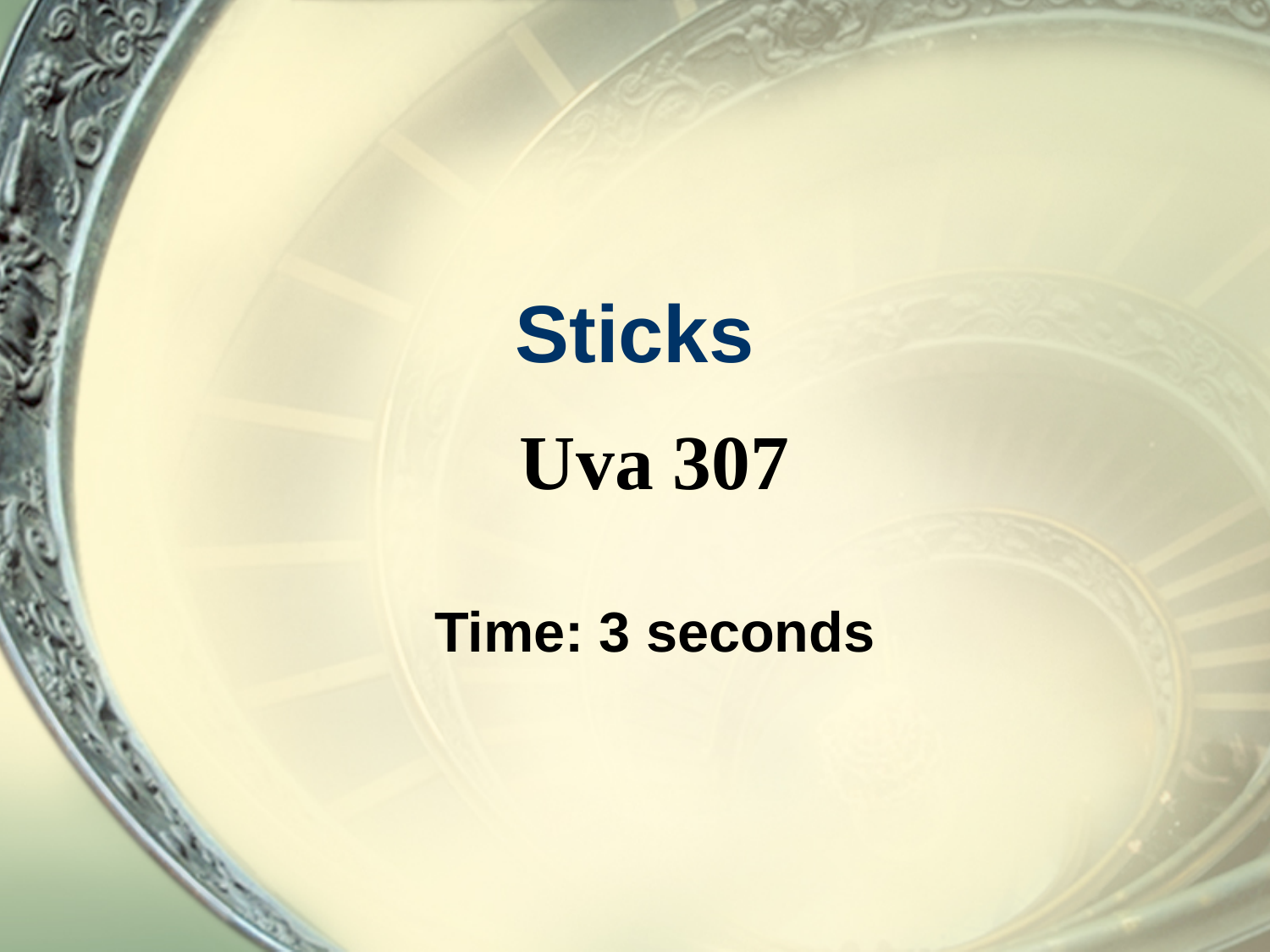

# Sticks
Uva 307

Time: 3 seconds